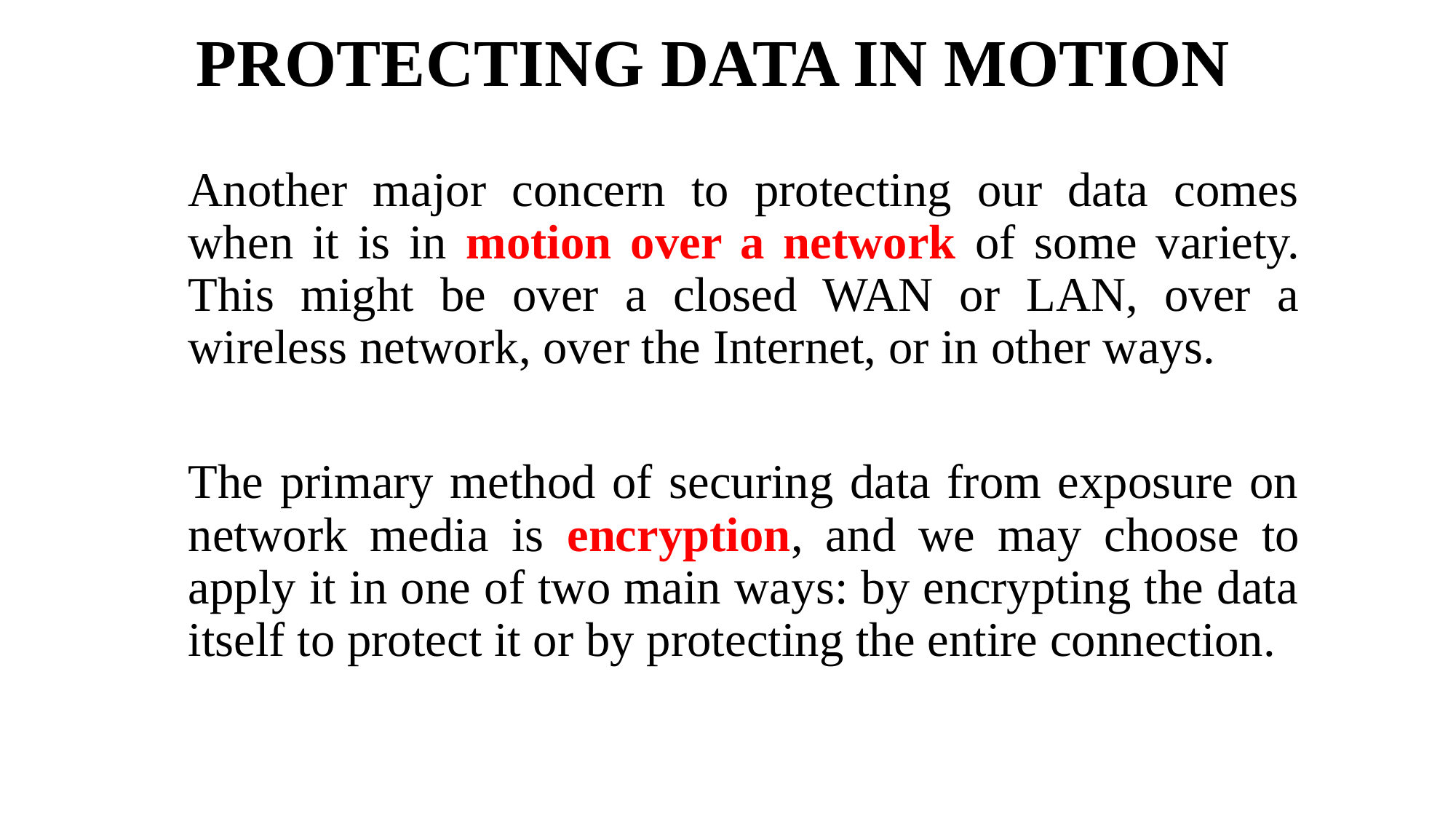

# PROTECTING DATA IN MOTION
Another major concern to protecting our data comes when it is in motion over a network of some variety. This might be over a closed WAN or LAN, over a wireless network, over the Internet, or in other ways.

The primary method of securing data from exposure on network media is encryption, and we may choose to apply it in one of two main ways: by encrypting the data itself to protect it or by protecting the entire connection.